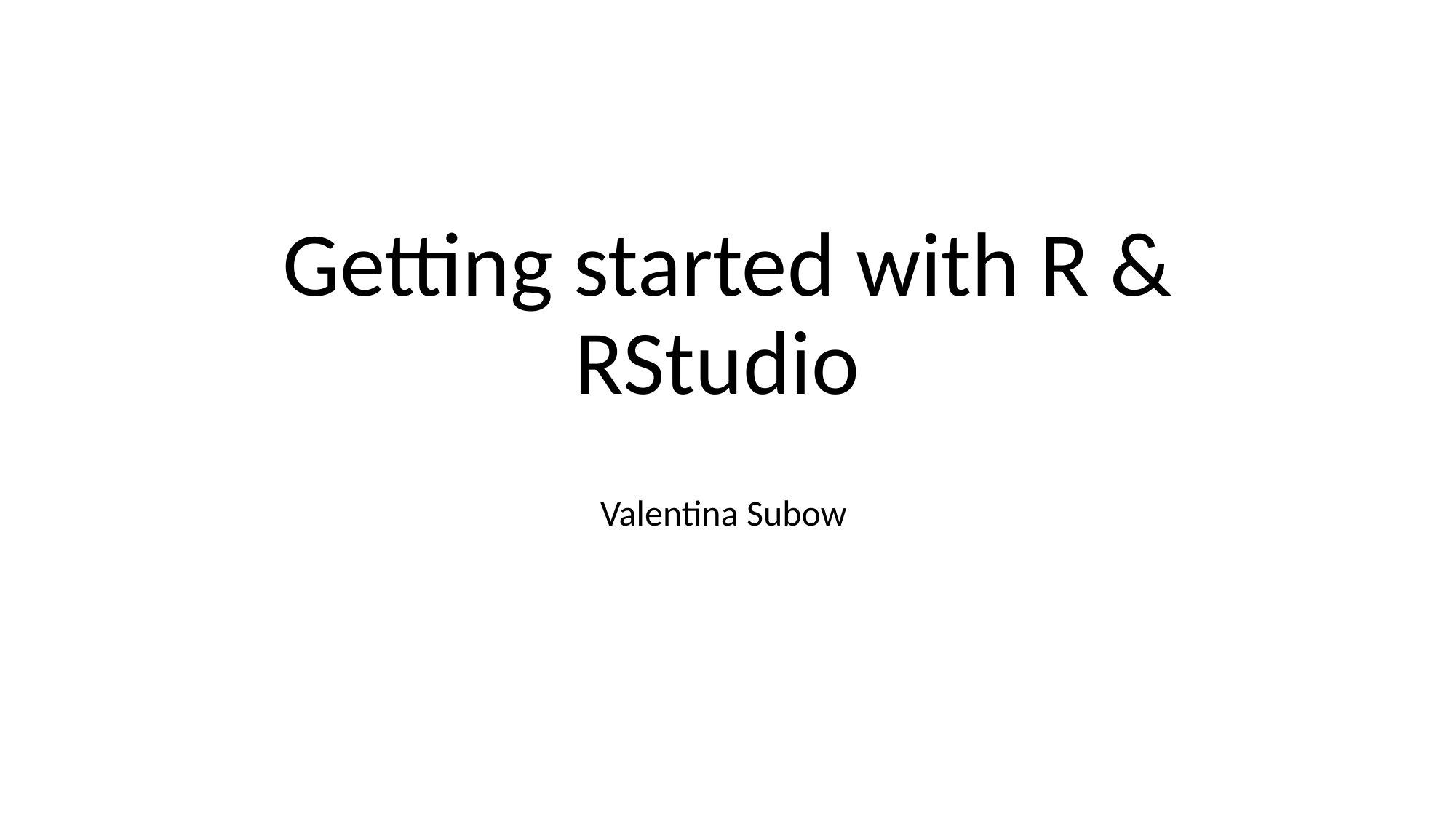

# Getting started with R & RStudio

Valentina Subow